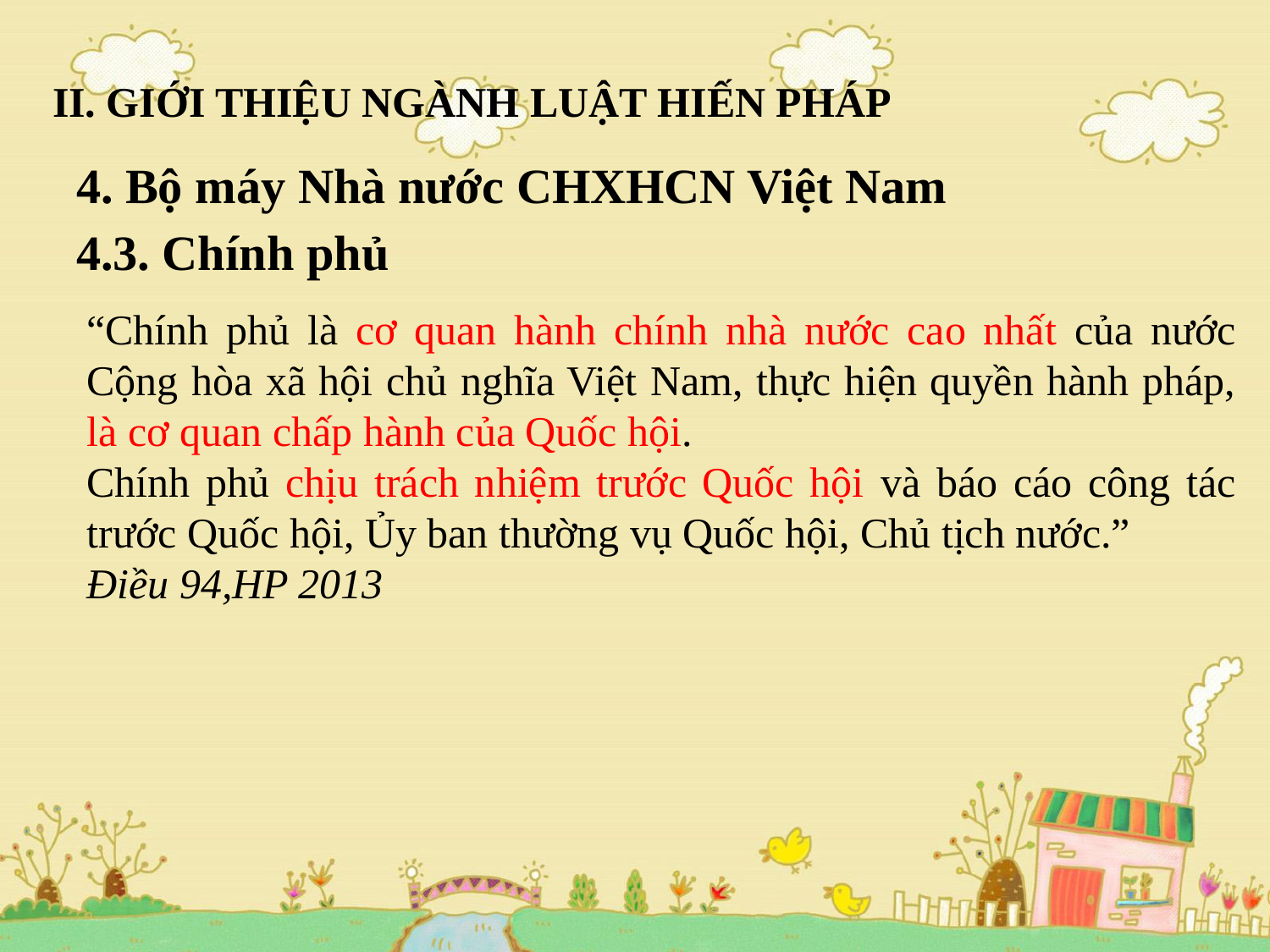

# II. GIỚI THIỆU NGÀNH LUẬT HIẾN PHÁP
4. Bộ máy Nhà nước CHXHCN Việt Nam
4.3. Chính phủ
“Chính phủ là cơ quan hành chính nhà nước cao nhất của nước Cộng hòa xã hội chủ nghĩa Việt Nam, thực hiện quyền hành pháp, là cơ quan chấp hành của Quốc hội.
Chính phủ chịu trách nhiệm trước Quốc hội và báo cáo công tác trước Quốc hội, Ủy ban thường vụ Quốc hội, Chủ tịch nước.”
Điều 94,HP 2013